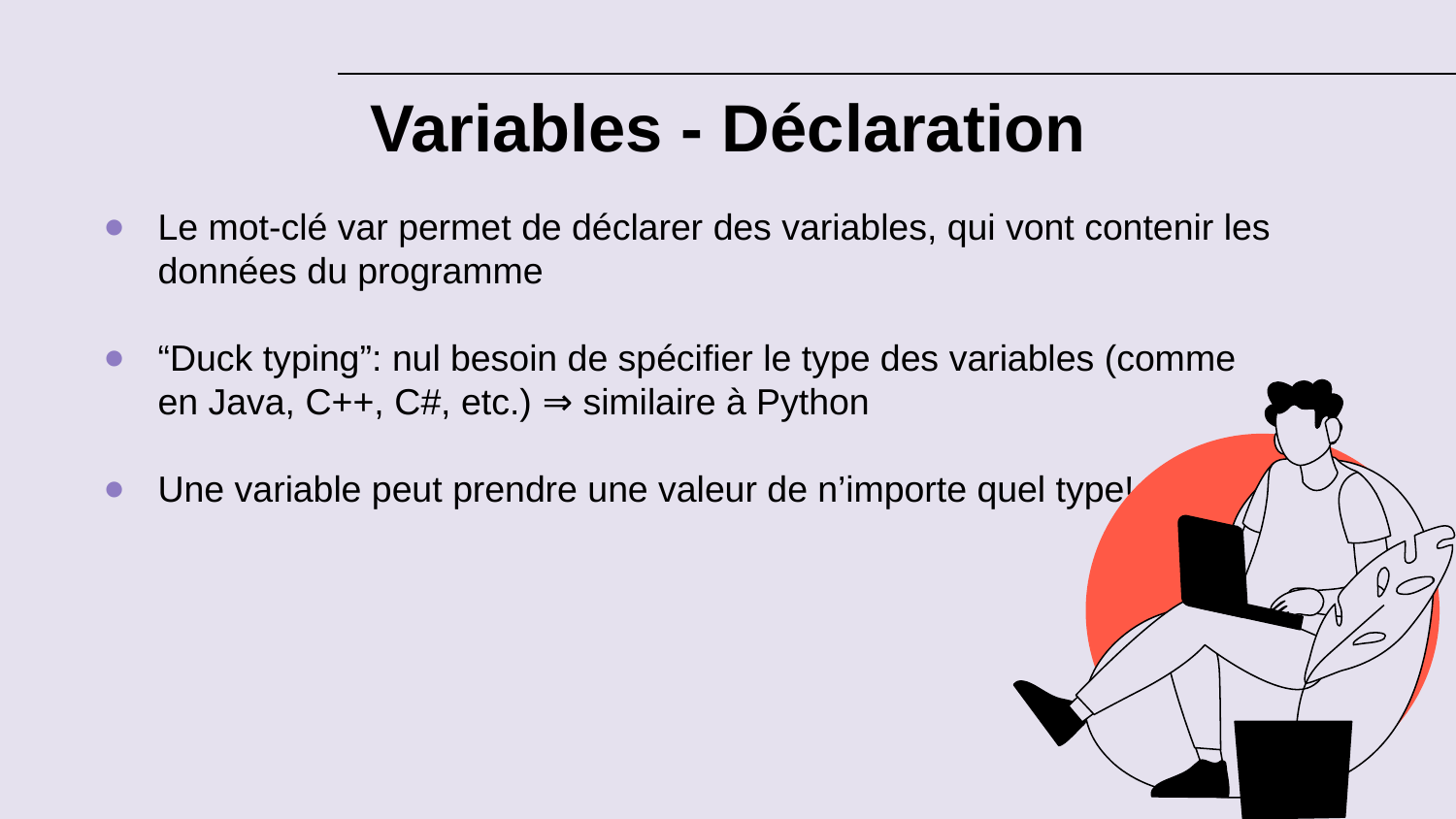

# Variables - Déclaration
Le mot-clé var permet de déclarer des variables, qui vont contenir les données du programme

“Duck typing”: nul besoin de spécifier le type des variables (comme en Java, C++, C#, etc.) ⇒ similaire à Python

Une variable peut prendre une valeur de n’importe quel type!